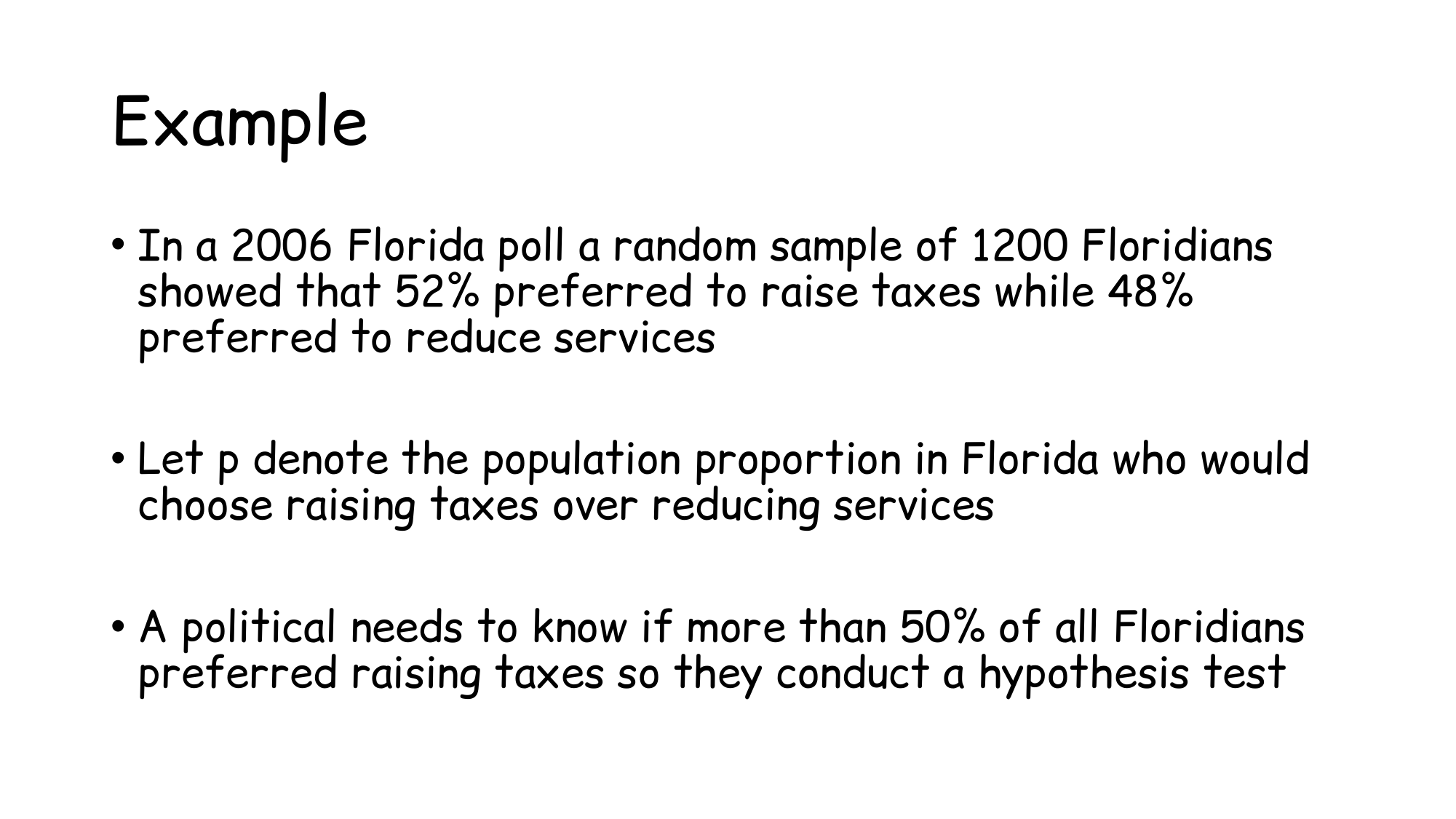

# Example
In a 2006 Florida poll a random sample of 1200 Floridians showed that 52% preferred to raise taxes while 48% preferred to reduce services

Let p denote the population proportion in Florida who would choose raising taxes over reducing services

A political needs to know if more than 50% of all Floridians preferred raising taxes so they conduct a hypothesis test